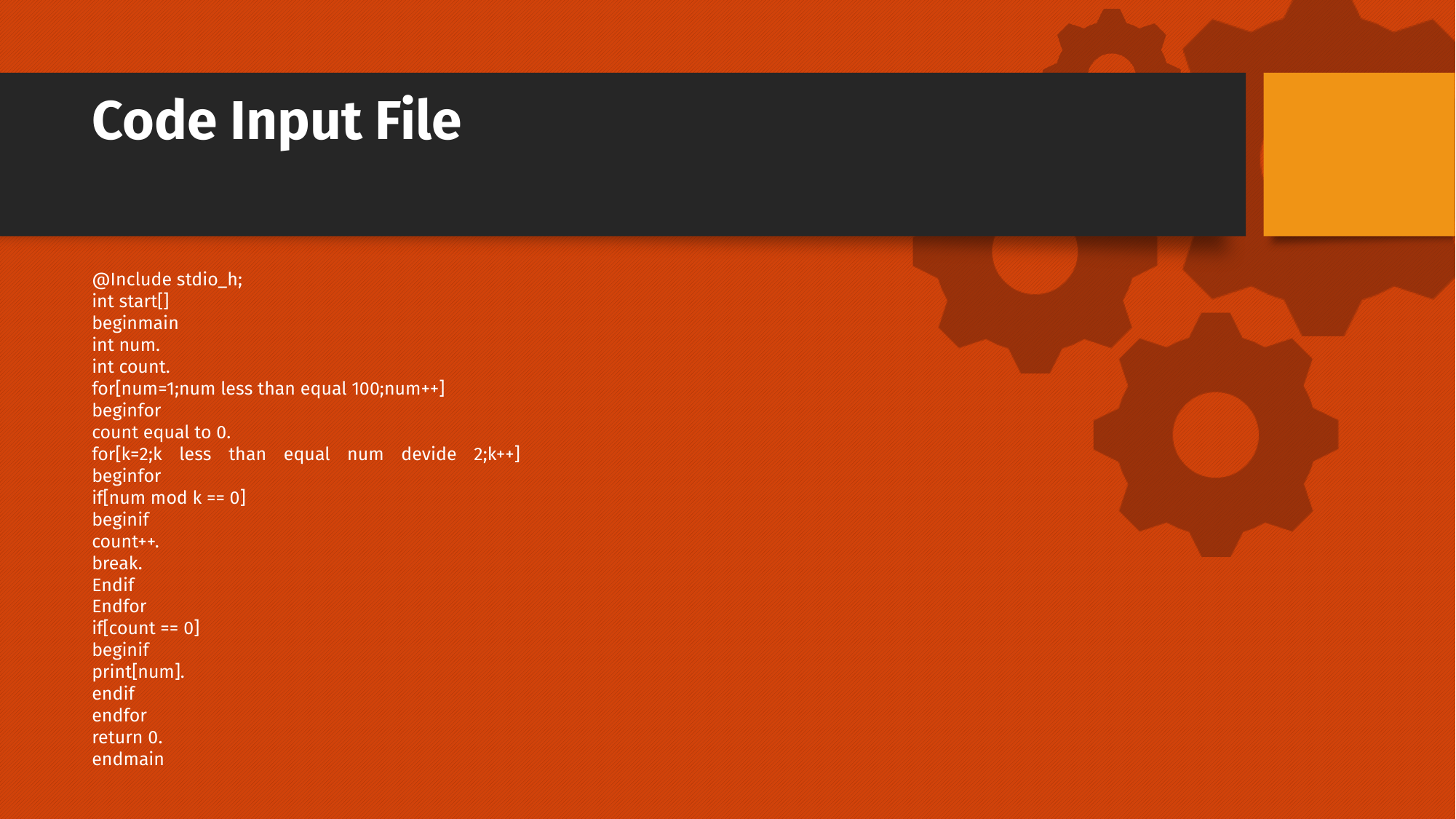

# Code Input File
@Include stdio_h;
int start[]
beginmain
int num.
int count.
for[num=1;num less than equal 100;num++]
beginfor
count equal to 0.
for[k=2;k less than equal num devide 2;k++] beginfor
if[num mod k == 0]
beginif
count++.
break.
Endif
Endfor
if[count == 0]
beginif
print[num].
endif
endfor
return 0.
endmain